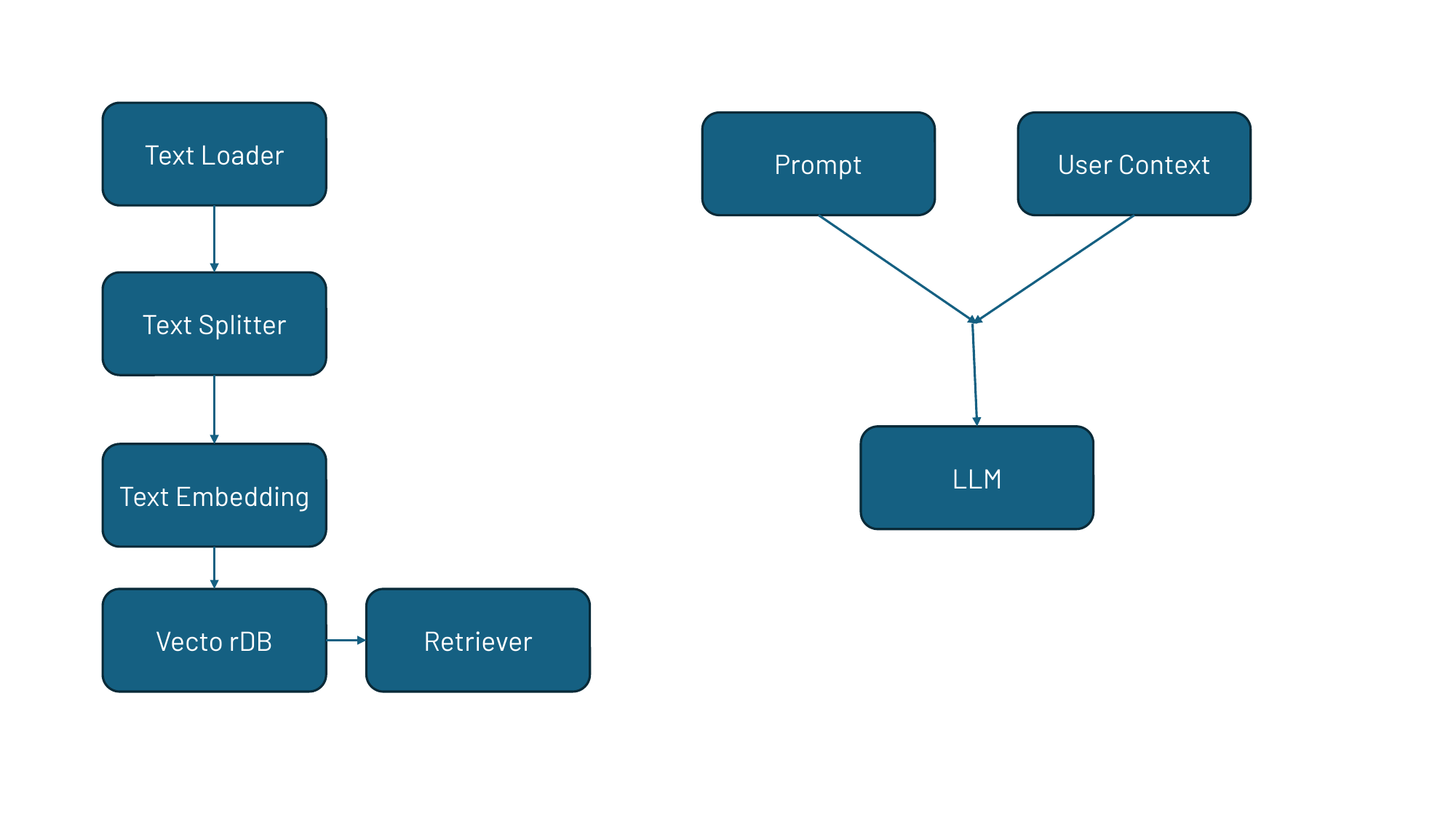

Text Loader
Prompt
User Context
Text Splitter
LLM
Text Embedding
Vecto rDB
Retriever